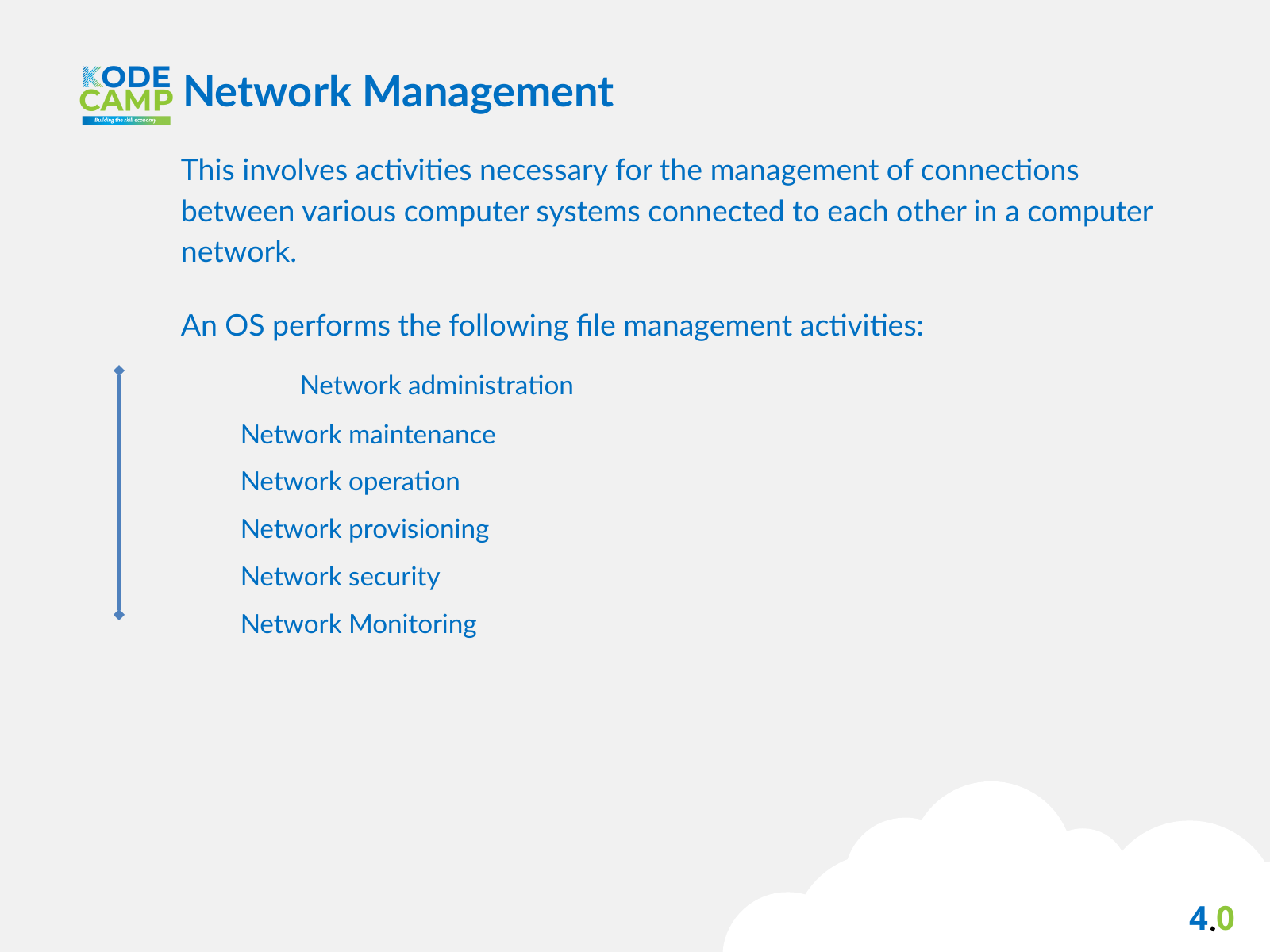

Network Management
This involves activities necessary for the management of connections between various computer systems connected to each other in a computer network.
An OS performs the following file management activities:
	Network administration
Network maintenance
Network operation
Network provisioning
Network security
Network Monitoring

4.0